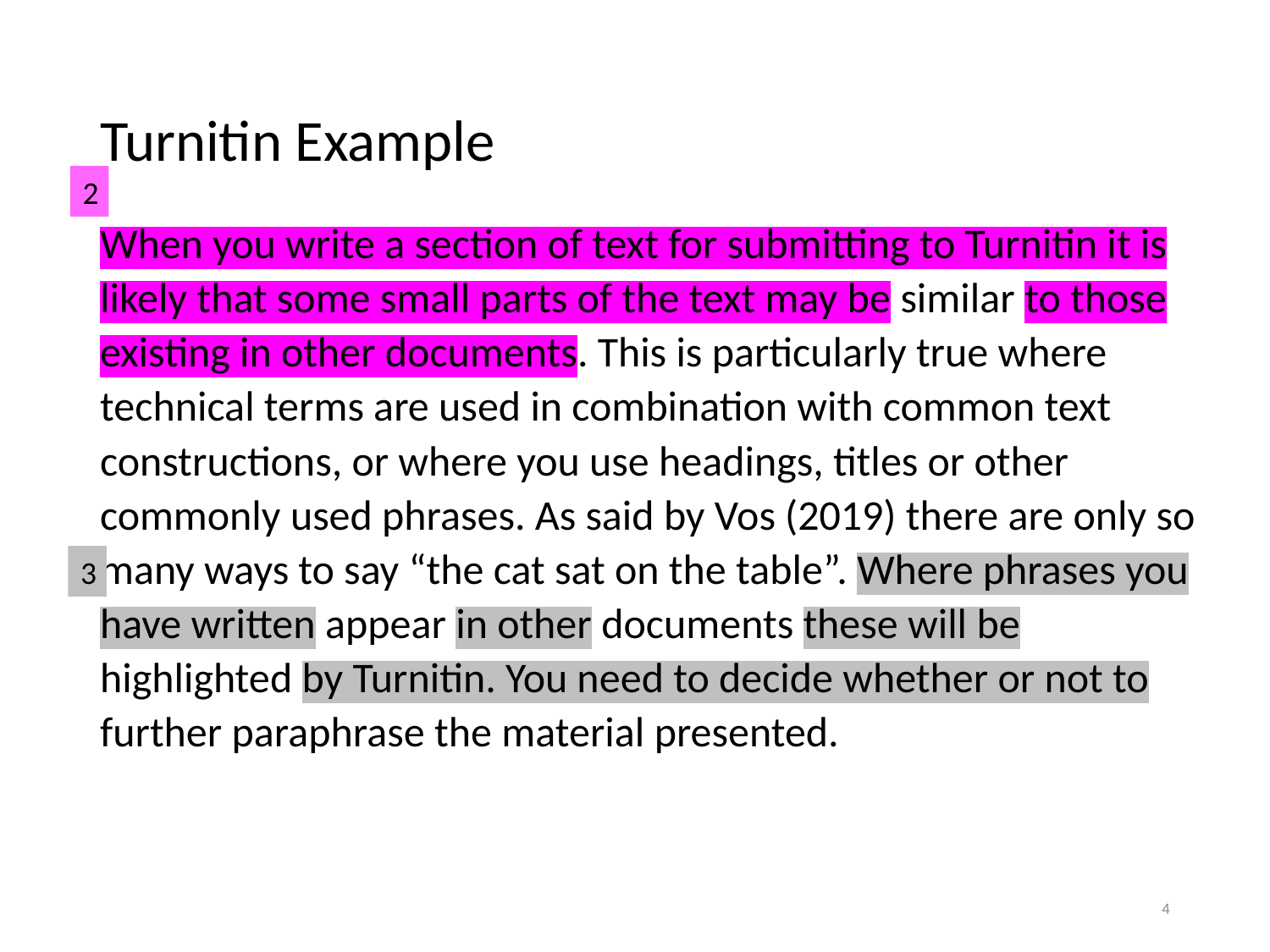

# Turnitin Example
2
When you write a section of text for submitting to Turnitin it is likely that some small parts of the text may be similar to those existing in other documents. This is particularly true where technical terms are used in combination with common text constructions, or where you use headings, titles or other commonly used phrases. As said by Vos (2019) there are only so many ways to say “the cat sat on the table”. Where phrases you have written appear in other documents these will be highlighted by Turnitin. You need to decide whether or not to further paraphrase the material presented.
3
4